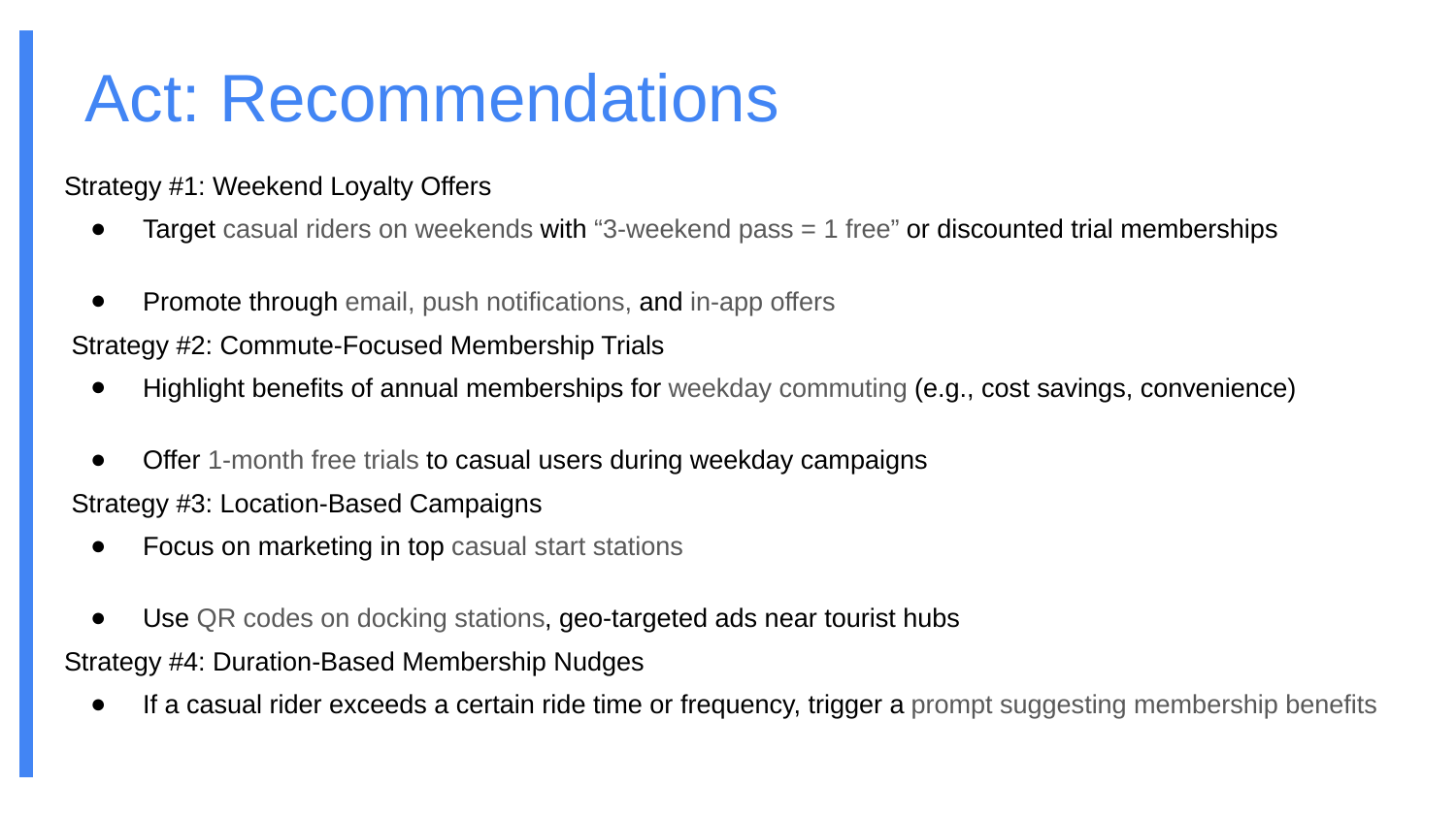

# Act: Recommendations
Strategy #1: Weekend Loyalty Offers
Target casual riders on weekends with “3-weekend pass = 1 free” or discounted trial memberships
Promote through email, push notifications, and in-app offers
 Strategy #2: Commute-Focused Membership Trials
Highlight benefits of annual memberships for weekday commuting (e.g., cost savings, convenience)
Offer 1-month free trials to casual users during weekday campaigns
 Strategy #3: Location-Based Campaigns
Focus on marketing in top casual start stations
Use QR codes on docking stations, geo-targeted ads near tourist hubs
Strategy #4: Duration-Based Membership Nudges
If a casual rider exceeds a certain ride time or frequency, trigger a prompt suggesting membership benefits